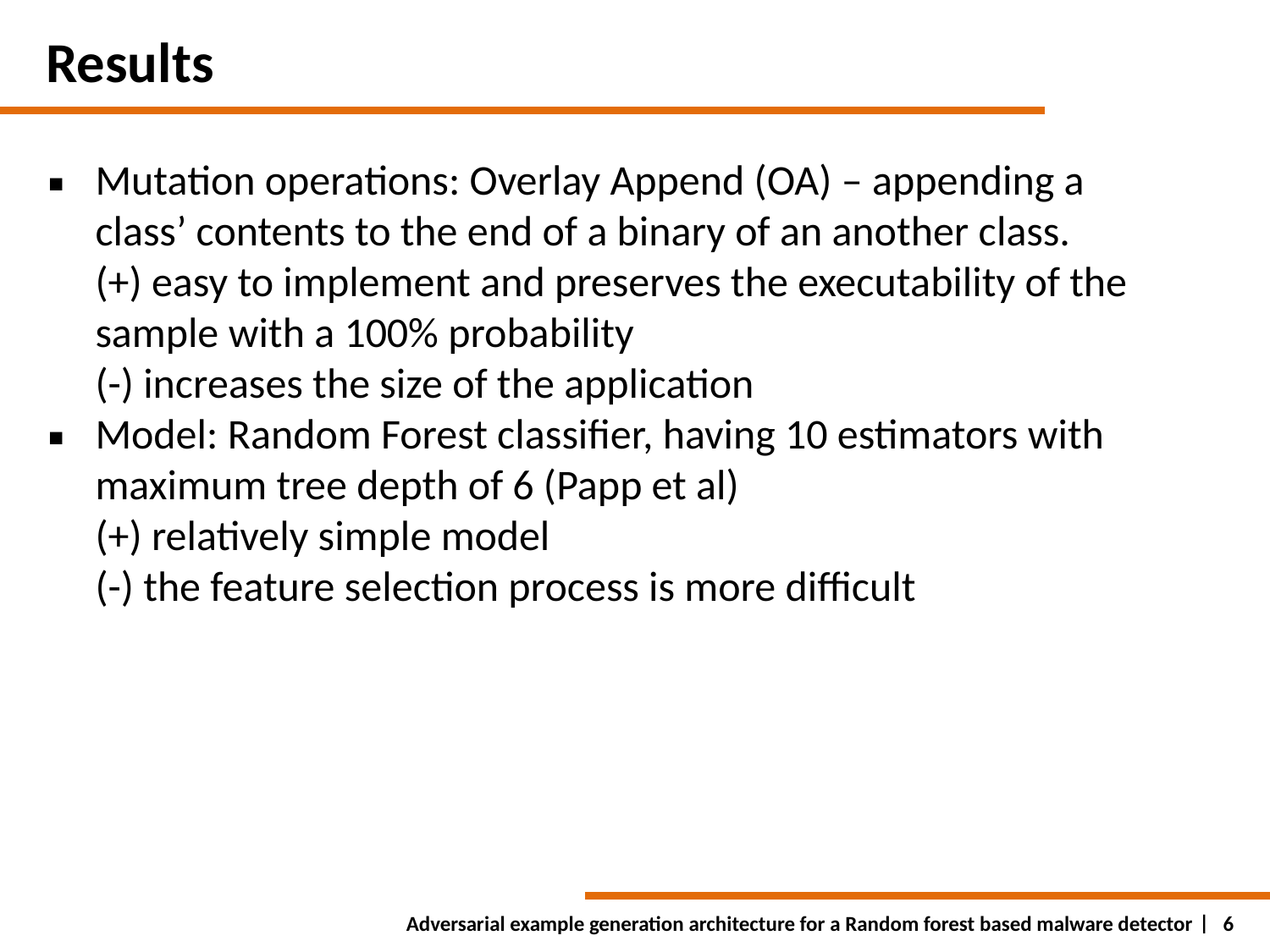

# Results
Mutation operations: Overlay Append (OA) – appending a class’ contents to the end of a binary of an another class.
(+) easy to implement and preserves the executability of the sample with a 100% probability
(-) increases the size of the application
Model: Random Forest classifier, having 10 estimators with maximum tree depth of 6 (Papp et al)
(+) relatively simple model
(-) the feature selection process is more difficult
6
Adversarial example generation architecture for a Random forest based malware detector